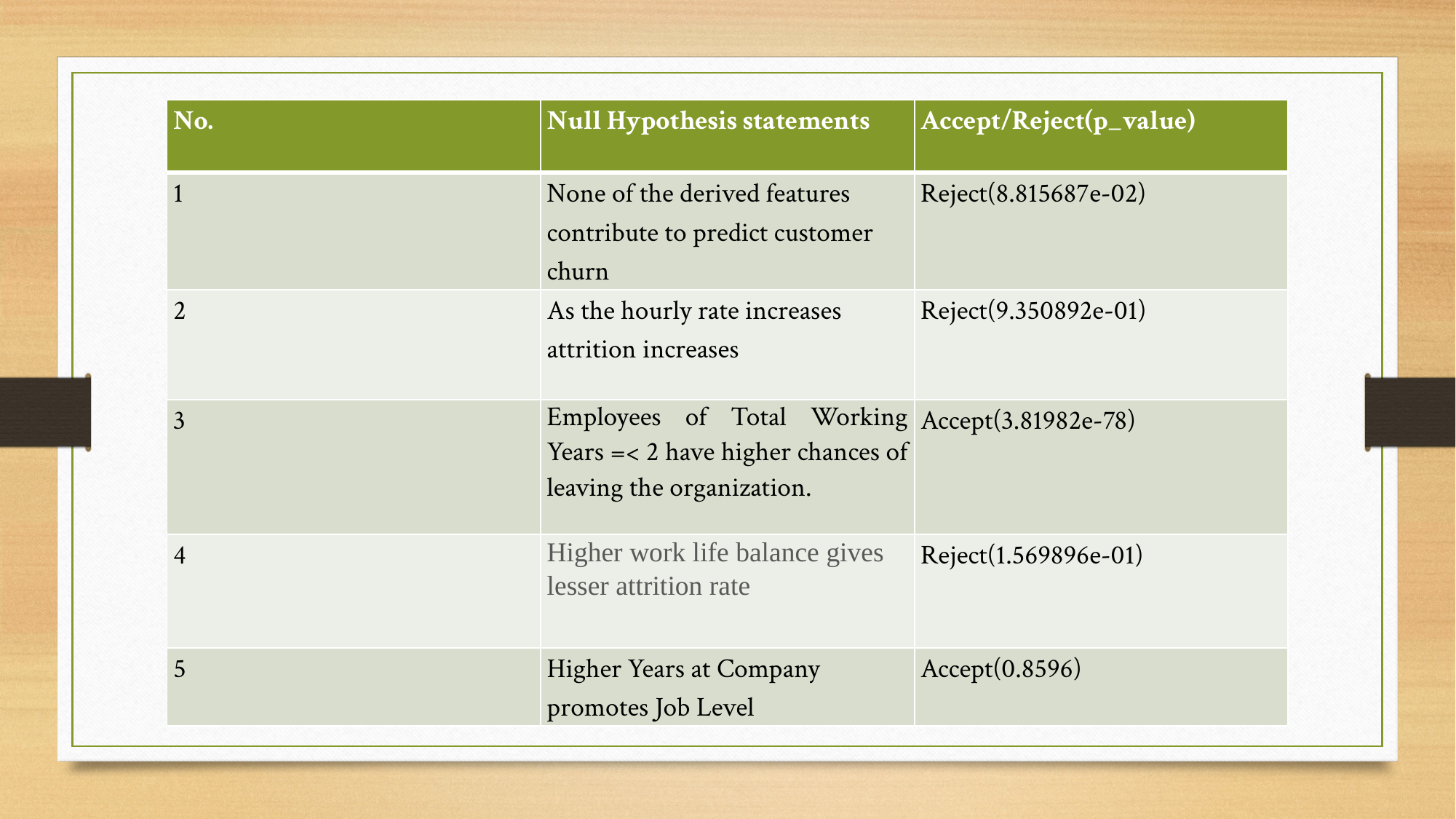

# Summary of hypothesis testing statements
| No. | Null Hypothesis statements | Accept/Reject(p\_value) |
| --- | --- | --- |
| 1 | None of the derived features contribute to predict customer churn | Reject(8.815687e-02) |
| 2 | As the hourly rate increases attrition increases | Reject(9.350892e-01) |
| 3 | Employees of Total Working Years =< 2 have higher chances of leaving the organization. | Accept(3.81982e-78) |
| 4 | Higher work life balance gives lesser attrition rate | Reject(1.569896e-01) |
| 5 | Higher Years at Company promotes Job Level | Accept(0.8596) |